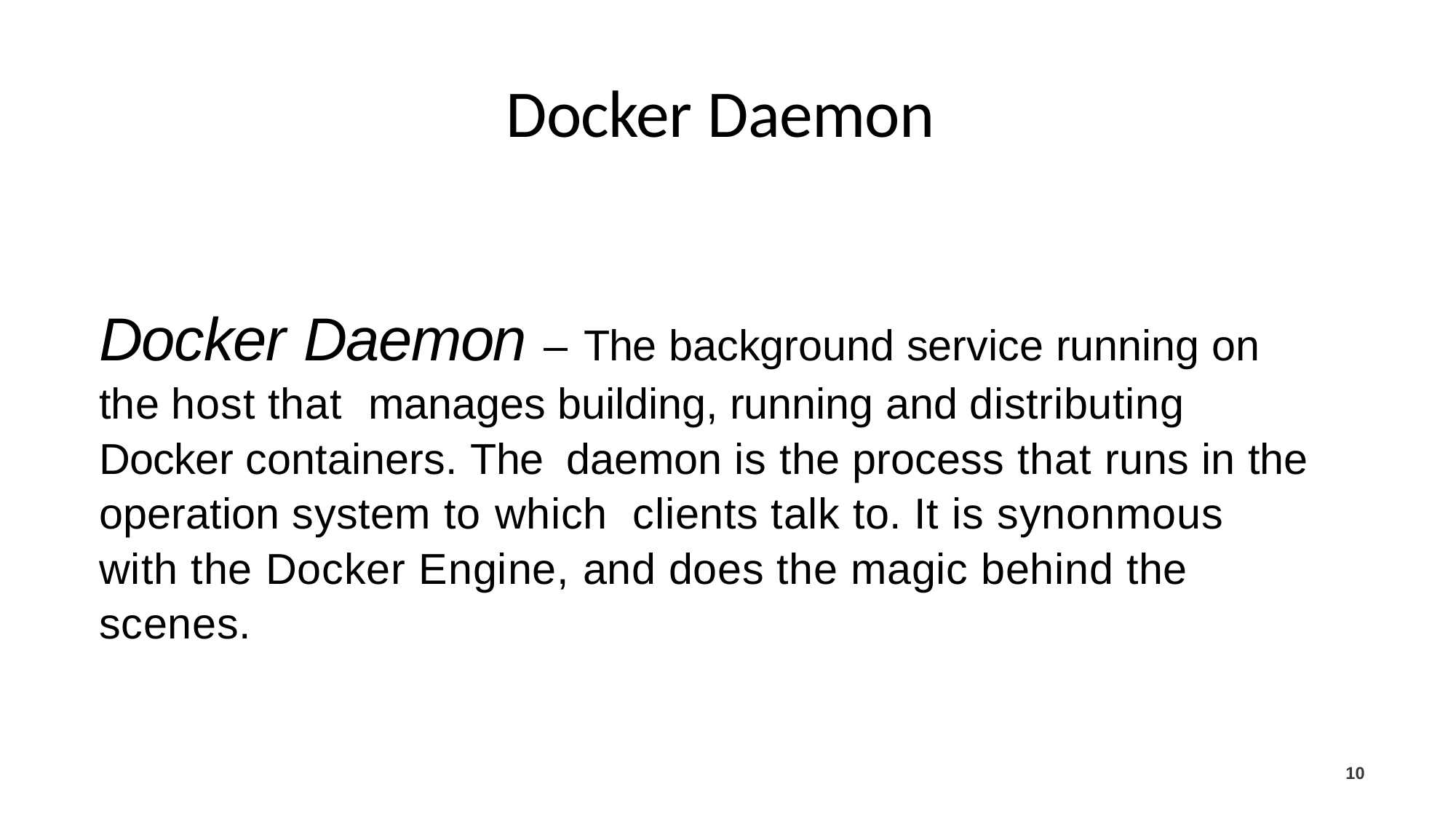

# Docker Daemon
Docker Daemon – The background service running on the host that  manages building, running and distributing Docker containers. The  daemon is the process that runs in the operation system to which  clients talk to. It is synonmous with the Docker Engine, and does the magic behind the scenes.
10